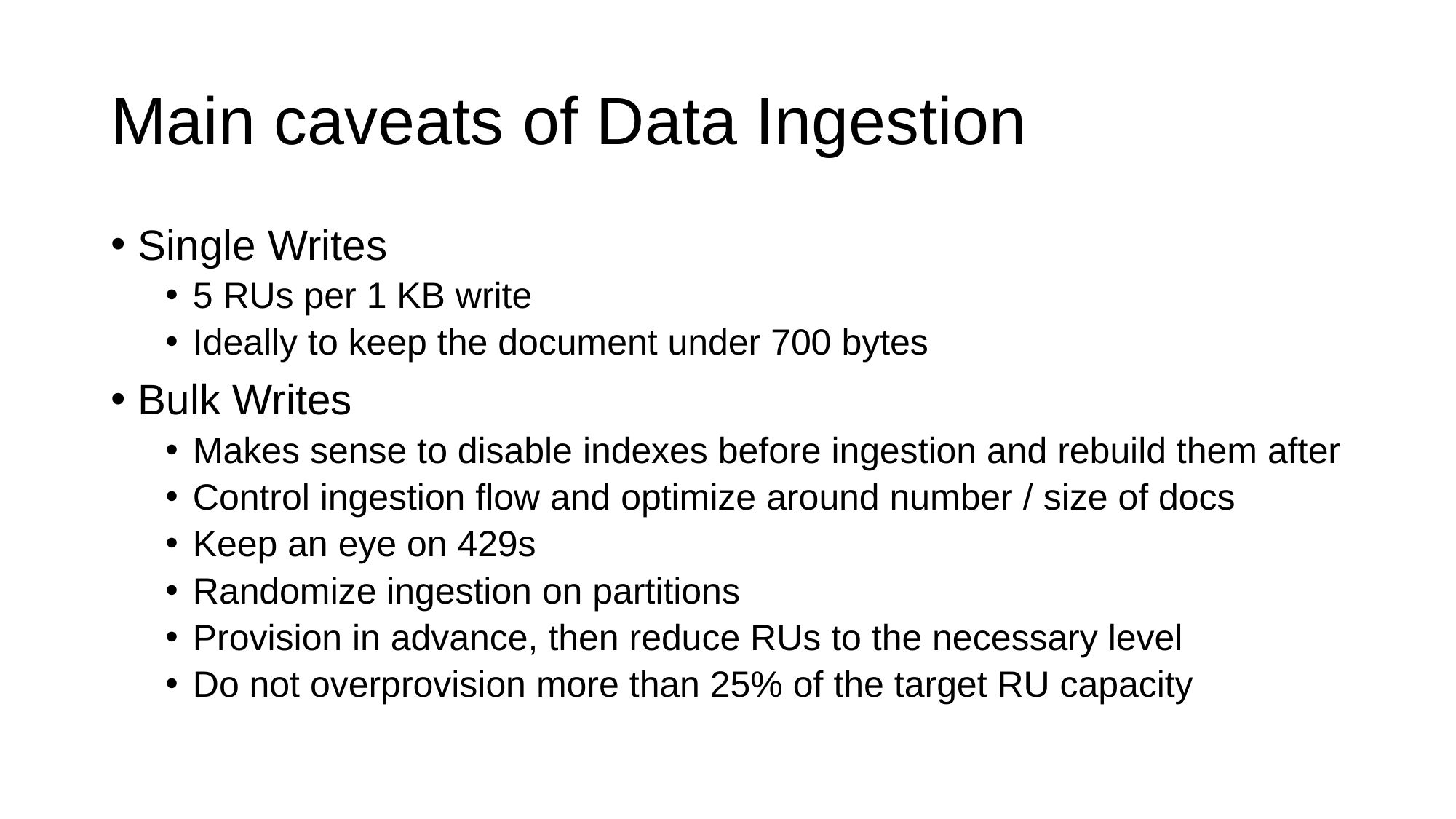

# Main caveats of Data Ingestion
Single Writes
5 RUs per 1 KB write
Ideally to keep the document under 700 bytes
Bulk Writes
Makes sense to disable indexes before ingestion and rebuild them after
Control ingestion flow and optimize around number / size of docs
Keep an eye on 429s
Randomize ingestion on partitions
Provision in advance, then reduce RUs to the necessary level
Do not overprovision more than 25% of the target RU capacity